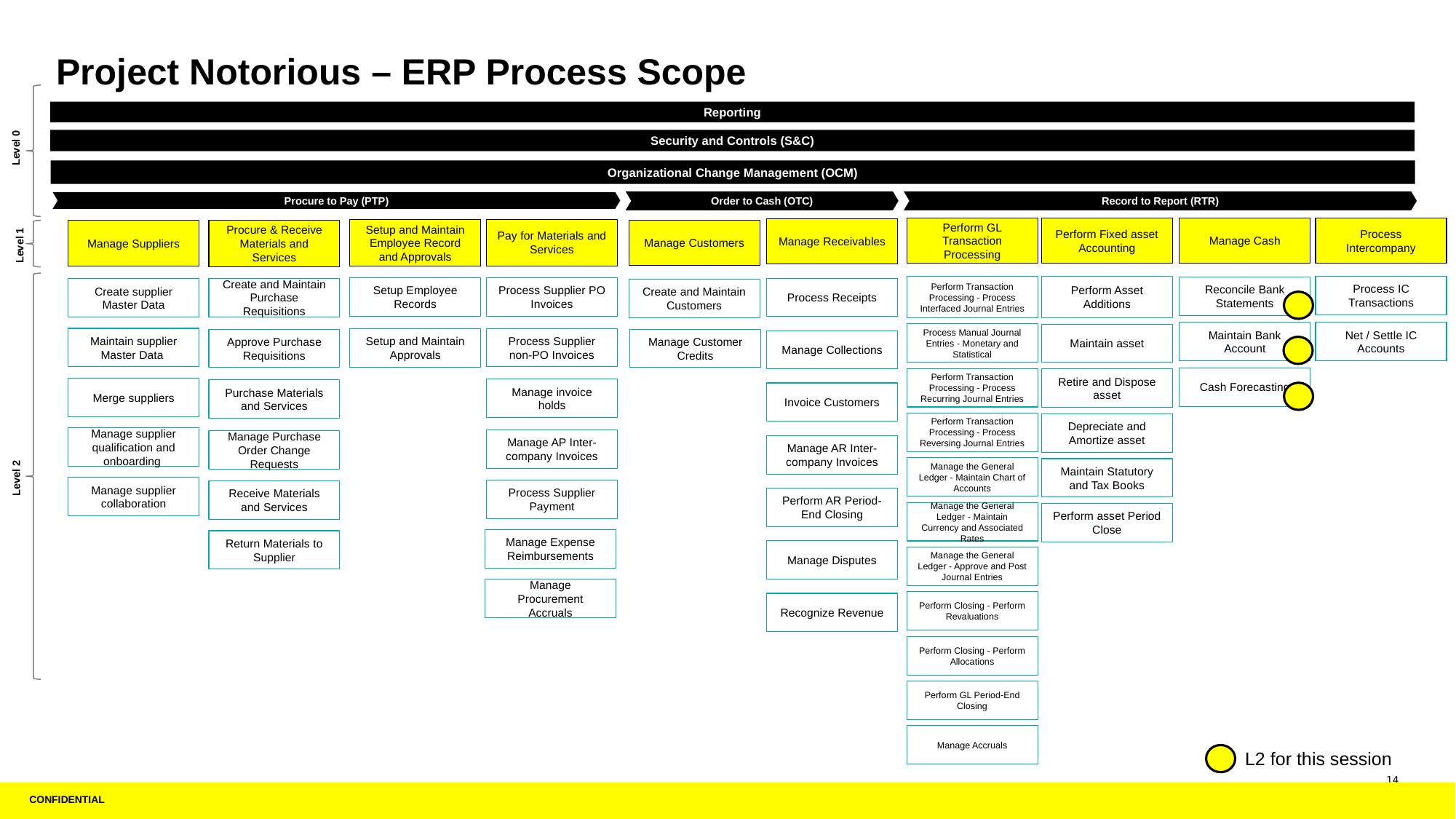

# Project Notorious – ERP Process Scope

Reporting
Security and Controls (S&C)
Level 0
Organizational Change Management (OCM)
Record to Report (RTR)
Order to Cash (OTC)
Procure to Pay (PTP)
Perform GL Transaction Processing
Perform Fixed asset Accounting
Manage Cash
Process Intercompany
Manage Receivables
Pay for Materials and Services
Setup and Maintain Employee Record and Approvals
Manage Customers
Procure & Receive Materials and Services

Manage Suppliers
Level 1

Perform Transaction Processing - Process Interfaced Journal Entries
Perform Asset Additions
Process IC Transactions
Reconcile Bank Statements
Process Supplier PO Invoices
Setup Employee Records
Process Receipts
Create and Maintain Purchase Requisitions
Create supplier Master Data
Create and Maintain Customers

Maintain Bank Account
Net / Settle IC Accounts
Process Manual Journal Entries - Monetary and Statistical
Maintain asset
Maintain supplier Master Data
Process Supplier non-PO Invoices
Setup and Maintain Approvals
Approve Purchase Requisitions
Manage Customer Credits
Manage Collections

Cash Forecasting
Perform Transaction Processing - Process Recurring Journal Entries
Retire and Dispose asset
Merge suppliers
Manage invoice holds
Purchase Materials and Services

Invoice Customers
Perform Transaction Processing - Process Reversing Journal Entries
Depreciate and Amortize asset
Manage supplier qualification and onboarding
Manage AP Inter-company Invoices
Manage Purchase Order Change Requests
Manage AR Inter-company Invoices
Level 2
Manage the General Ledger - Maintain Chart of Accounts
Maintain Statutory and Tax Books
Manage supplier collaboration
Process Supplier Payment
Receive Materials and Services
Perform AR Period-End Closing
Manage the General Ledger - Maintain Currency and Associated Rates
Perform asset Period Close
Manage Expense Reimbursements
Return Materials to Supplier
Manage Disputes
Manage the General Ledger - Approve and Post Journal Entries
Manage Procurement Accruals
Perform Closing - Perform Revaluations
Recognize Revenue
Perform Closing - Perform Allocations
Perform GL Period-End Closing
L2 for this session
Manage Accruals